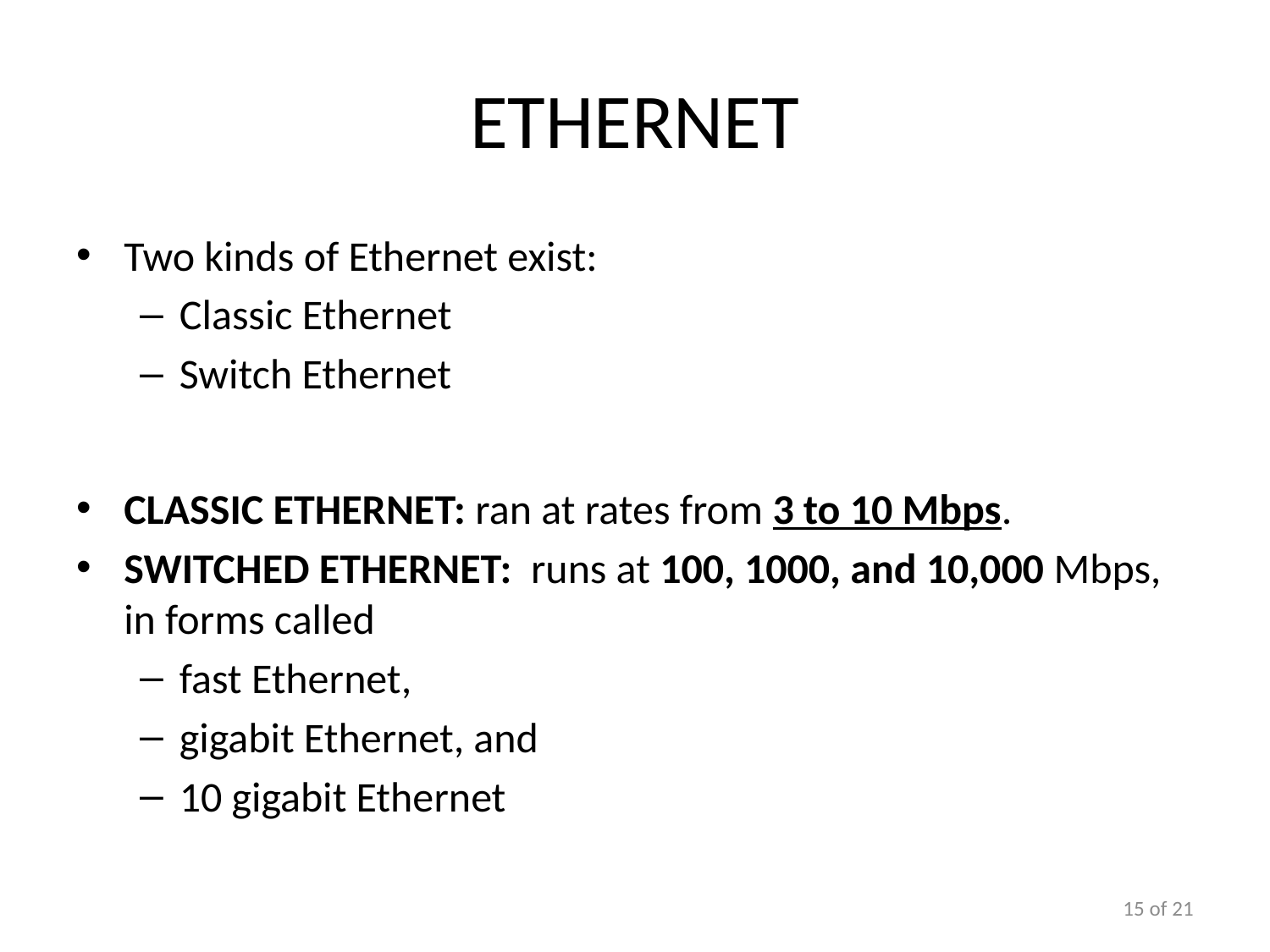

# Ethernet
Two kinds of Ethernet exist:
Classic Ethernet
Switch Ethernet

Classic Ethernet: ran at rates from 3 to 10 Mbps.
Switched Ethernet:  runs at 100, 1000, and 10,000 Mbps, in forms called
fast Ethernet,
gigabit Ethernet, and
10 gigabit Ethernet
15 of 21